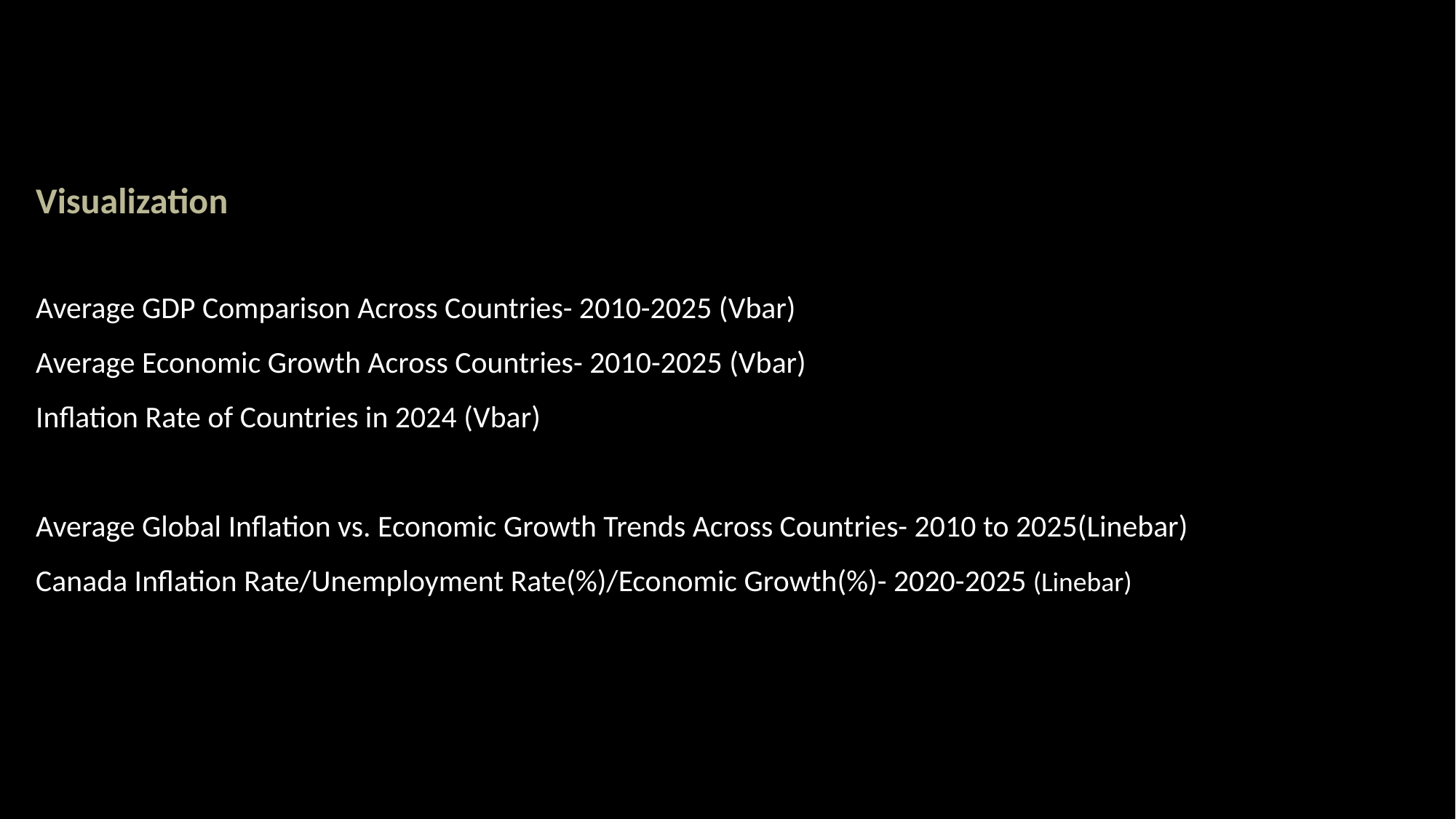

# Visualization Average GDP Comparison Across Countries- 2010-2025 (Vbar) Average Economic Growth Across Countries- 2010-2025 (Vbar) Inflation Rate of Countries in 2024 (Vbar) Average Global Inflation vs. Economic Growth Trends Across Countries- 2010 to 2025(Linebar) Canada Inflation Rate/Unemployment Rate(%)/Economic Growth(%)- 2020-2025 (Linebar)